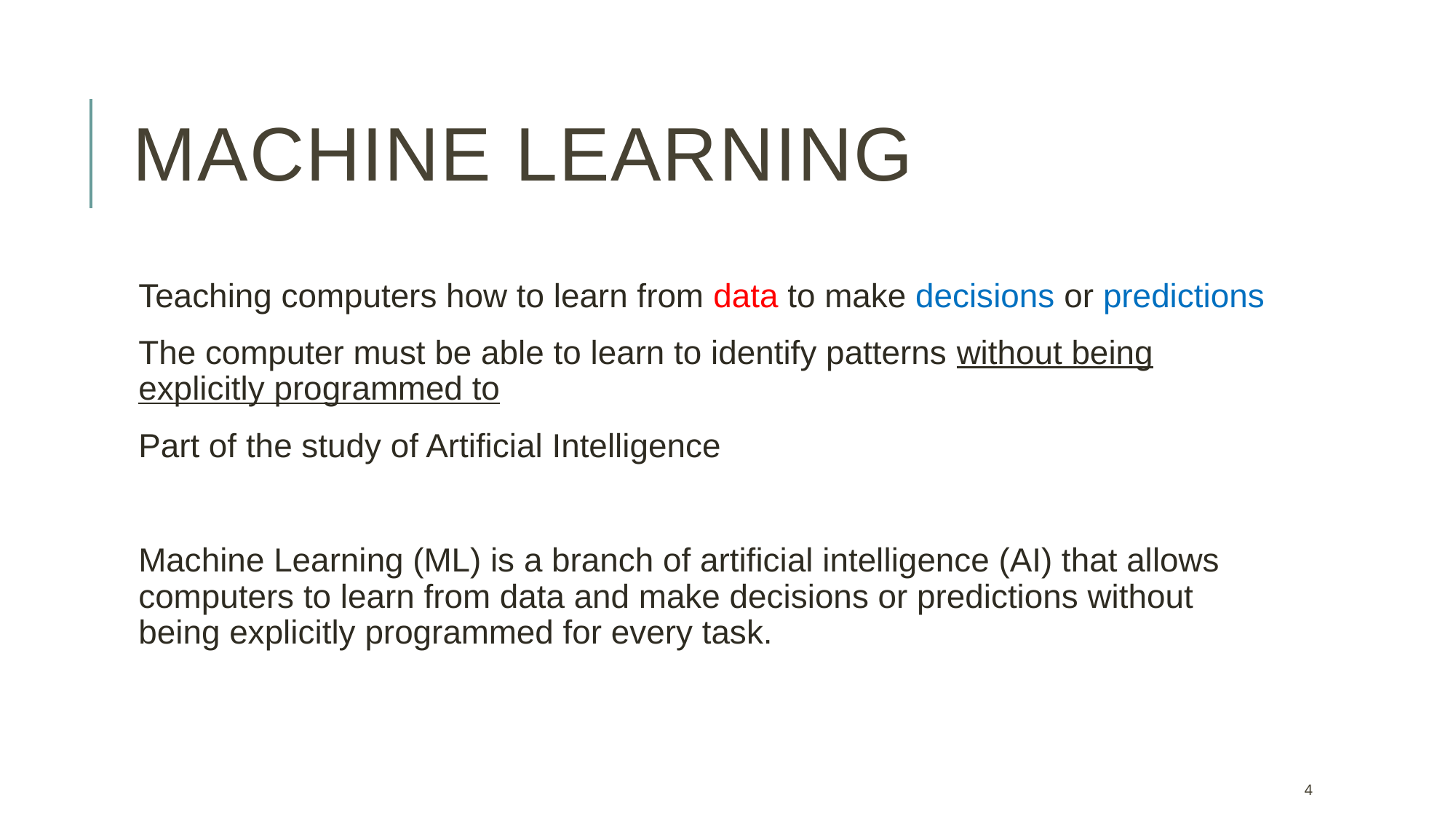

# MACHINE LEARNING
Teaching computers how to learn from data to make decisions or predictions
The computer must be able to learn to identify patterns without being explicitly programmed to
Part of the study of Artificial Intelligence

Machine Learning (ML) is a branch of artificial intelligence (AI) that allows computers to learn from data and make decisions or predictions without being explicitly programmed for every task.
4